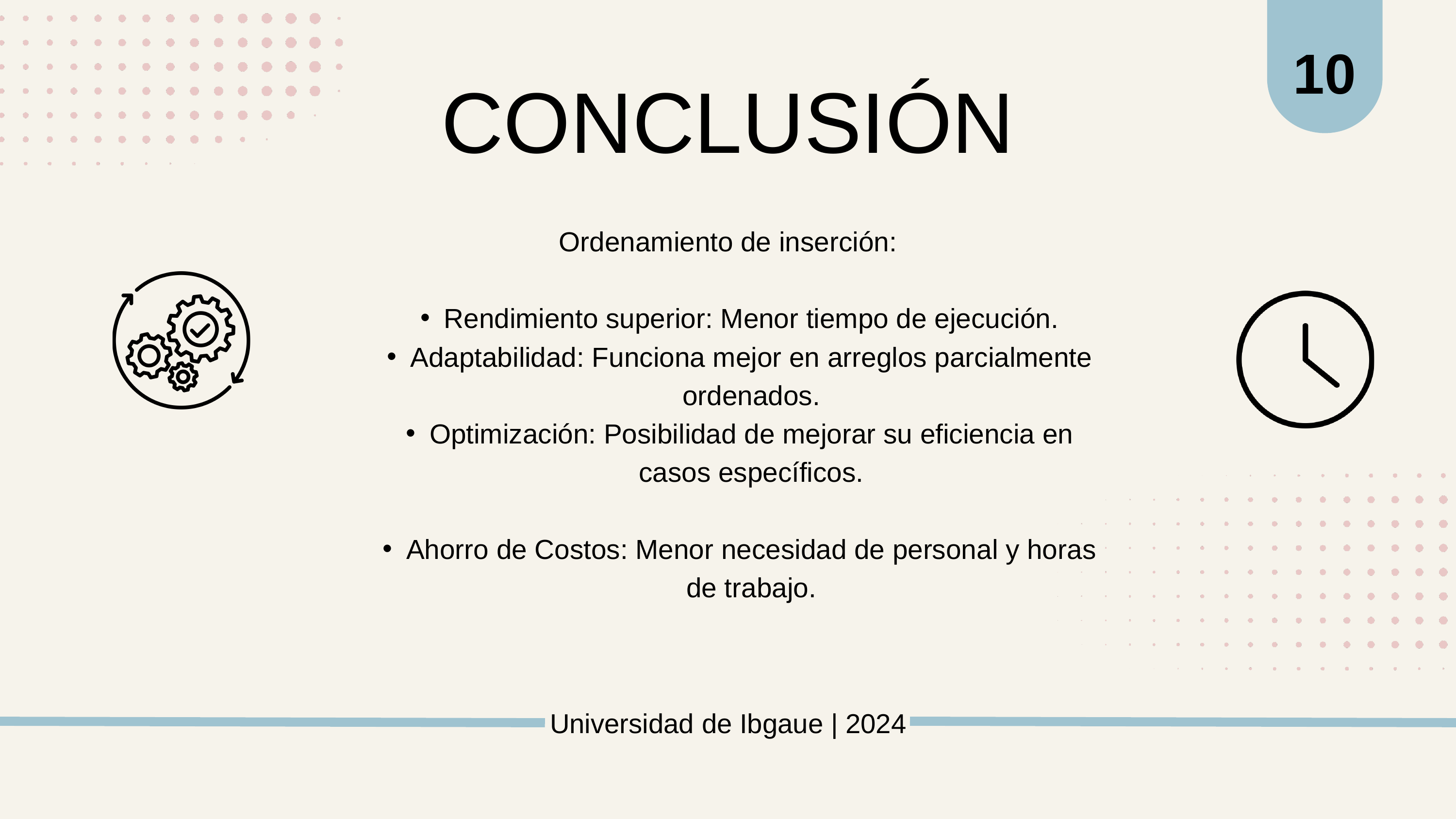

10

CONCLUSIÓN

Ordenamiento de inserción:

Rendimiento superior: Menor tiempo de ejecución.
Adaptabilidad: Funciona mejor en arreglos parcialmente ordenados.
Optimización: Posibilidad de mejorar su eficiencia en casos específicos.

Ahorro de Costos: Menor necesidad de personal y horas de trabajo.

Universidad de Ibgaue | 2024